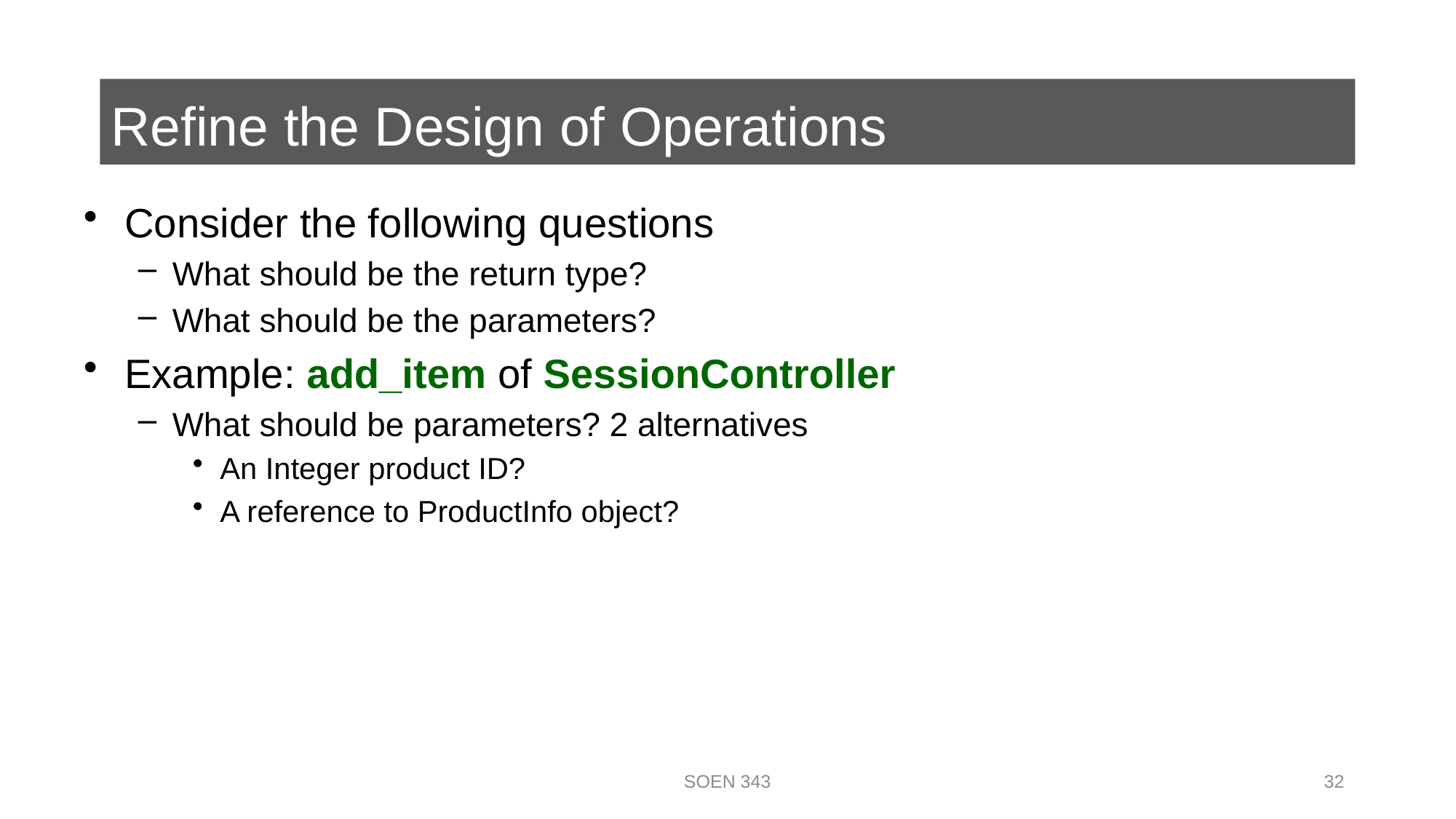

# Refine the Design of Operations
Consider the following questions
What should be the return type?
What should be the parameters?
Example: add_item of SessionController
What should be parameters? 2 alternatives
An Integer product ID?
A reference to ProductInfo object?
SOEN 343
32